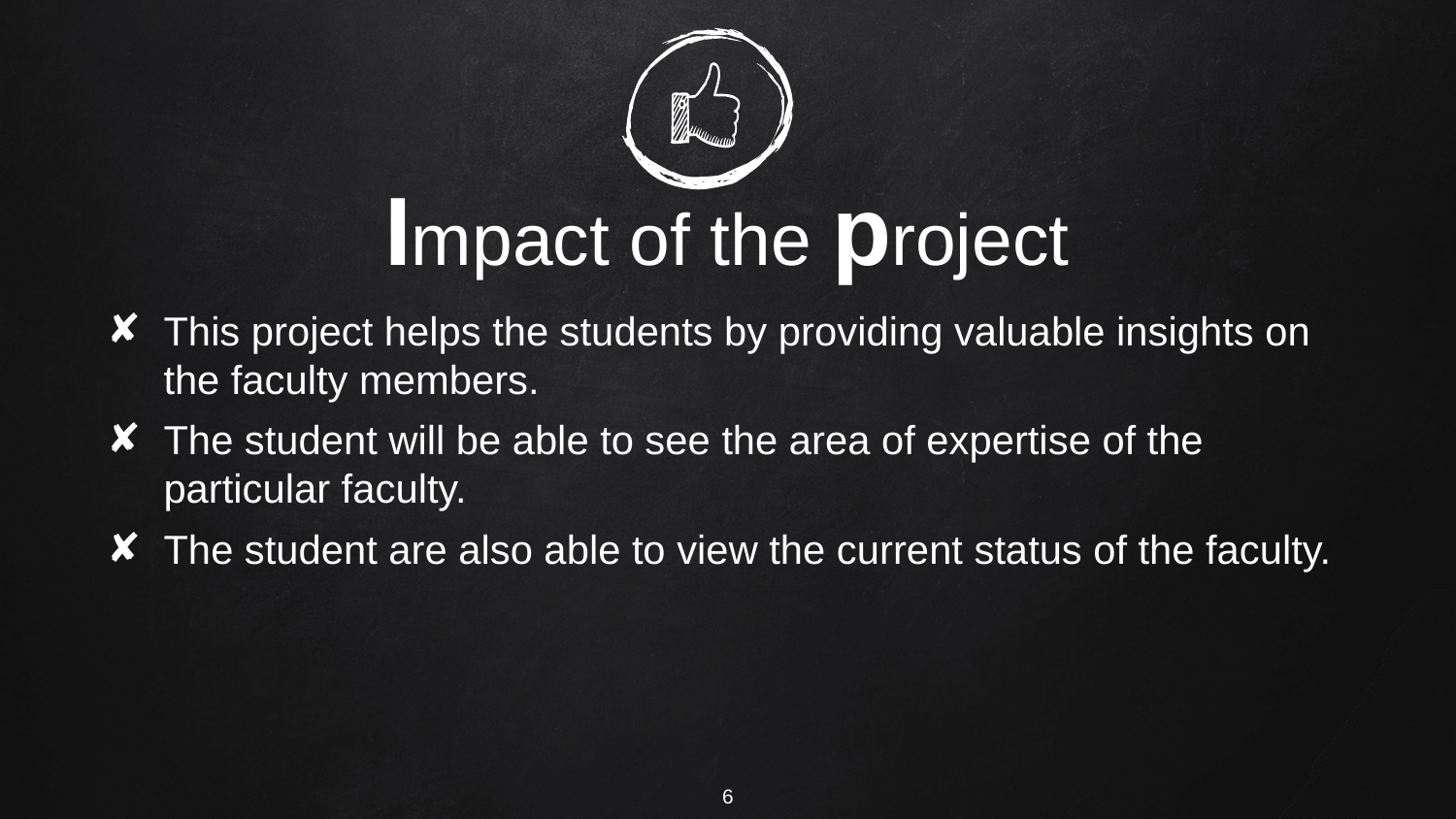

# Impact of the project
This project helps the students by providing valuable insights on the faculty members.
The student will be able to see the area of expertise of the particular faculty.
The student are also able to view the current status of the faculty.

6